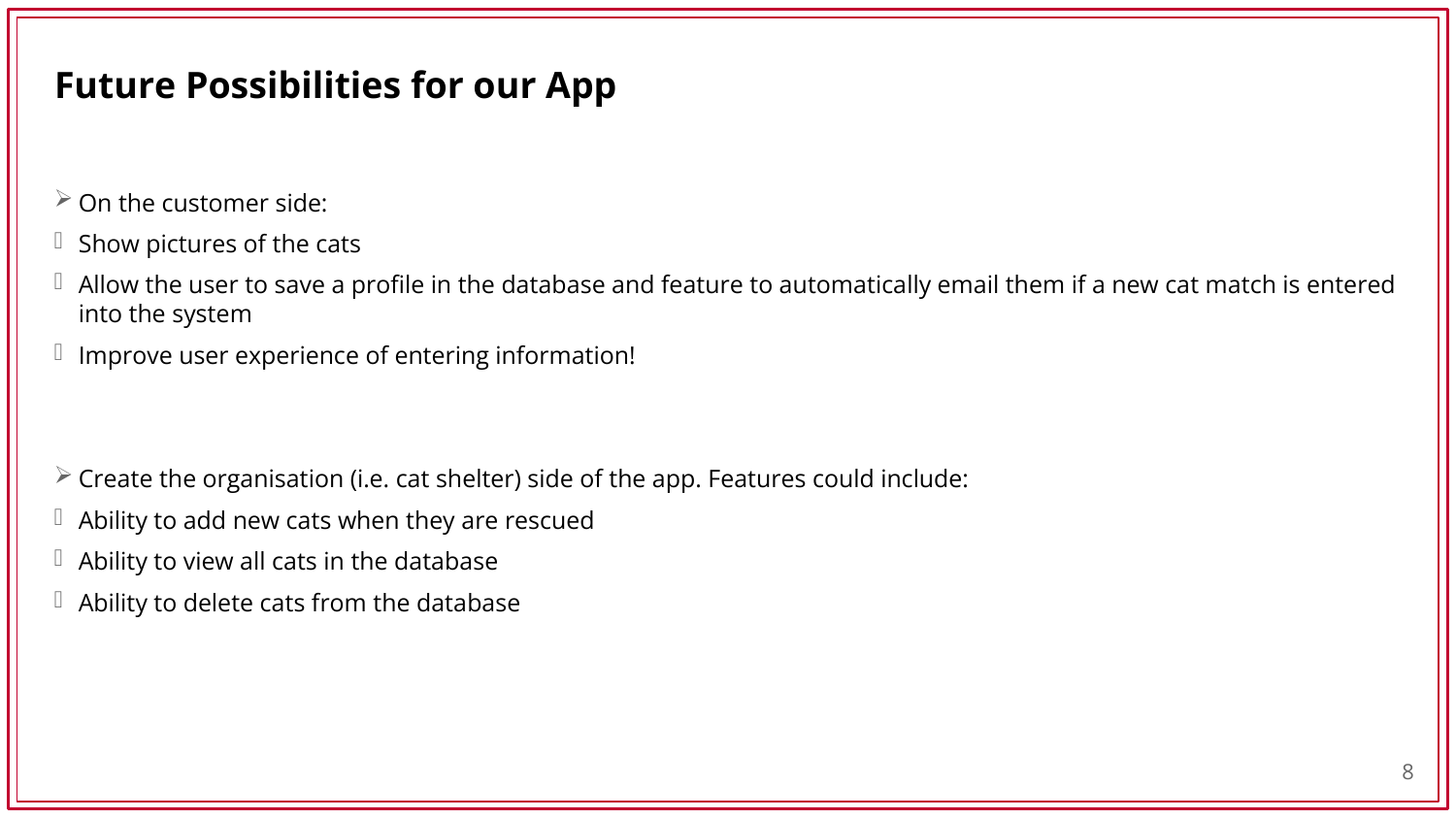

# Future Possibilities for our App
On the customer side:
Show pictures of the cats
Allow the user to save a profile in the database and feature to automatically email them if a new cat match is entered into the system
Improve user experience of entering information!

Create the organisation (i.e. cat shelter) side of the app. Features could include:
Ability to add new cats when they are rescued
Ability to view all cats in the database
Ability to delete cats from the database
8